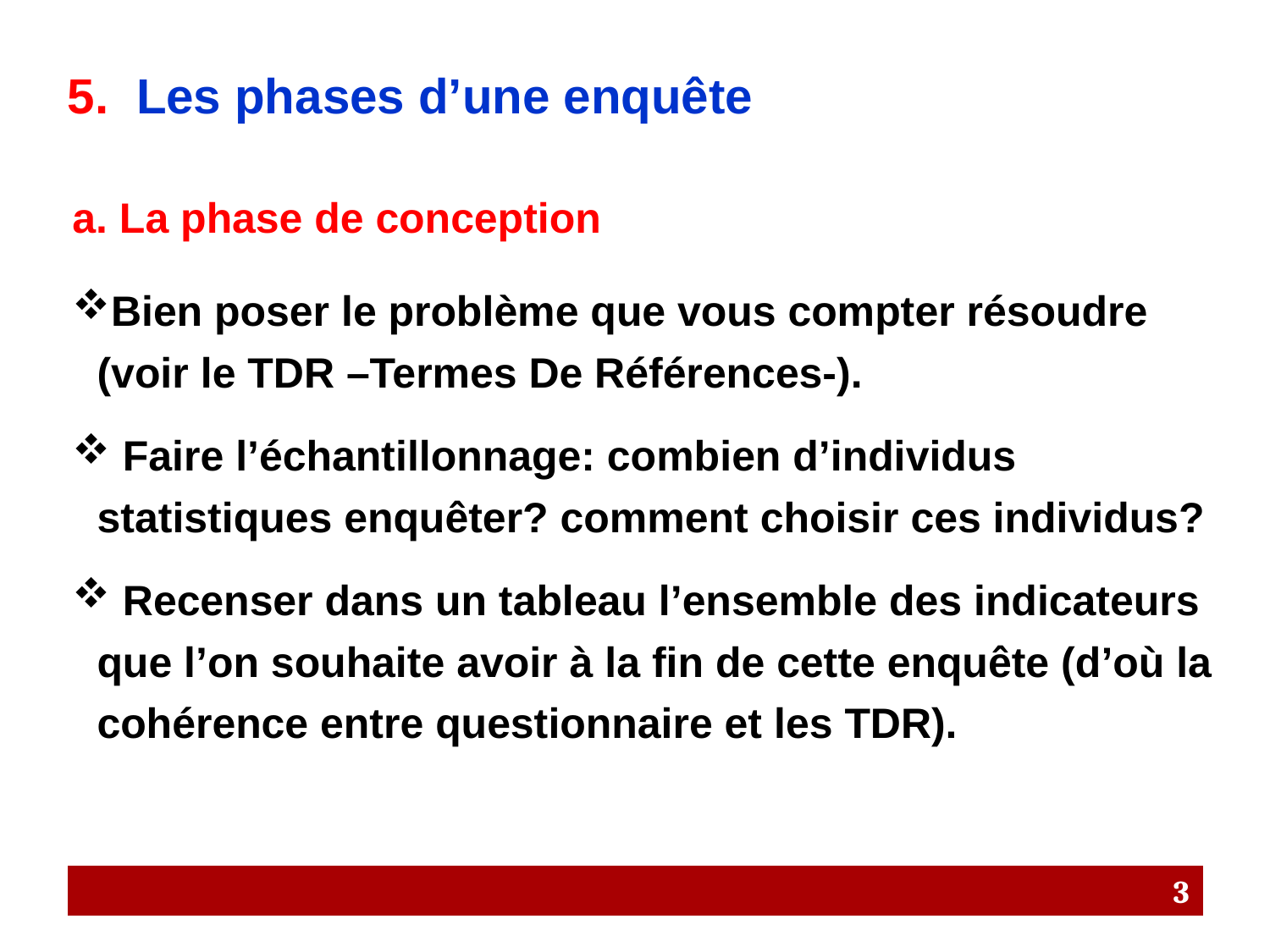

# 5.  Les phases d’une enquête
a. La phase de conception
Bien poser le problème que vous compter résoudre (voir le TDR –Termes De Références-).
 Faire l’échantillonnage: combien d’individus statistiques enquêter? comment choisir ces individus?
 Recenser dans un tableau l’ensemble des indicateurs que l’on souhaite avoir à la fin de cette enquête (d’où la cohérence entre questionnaire et les TDR).